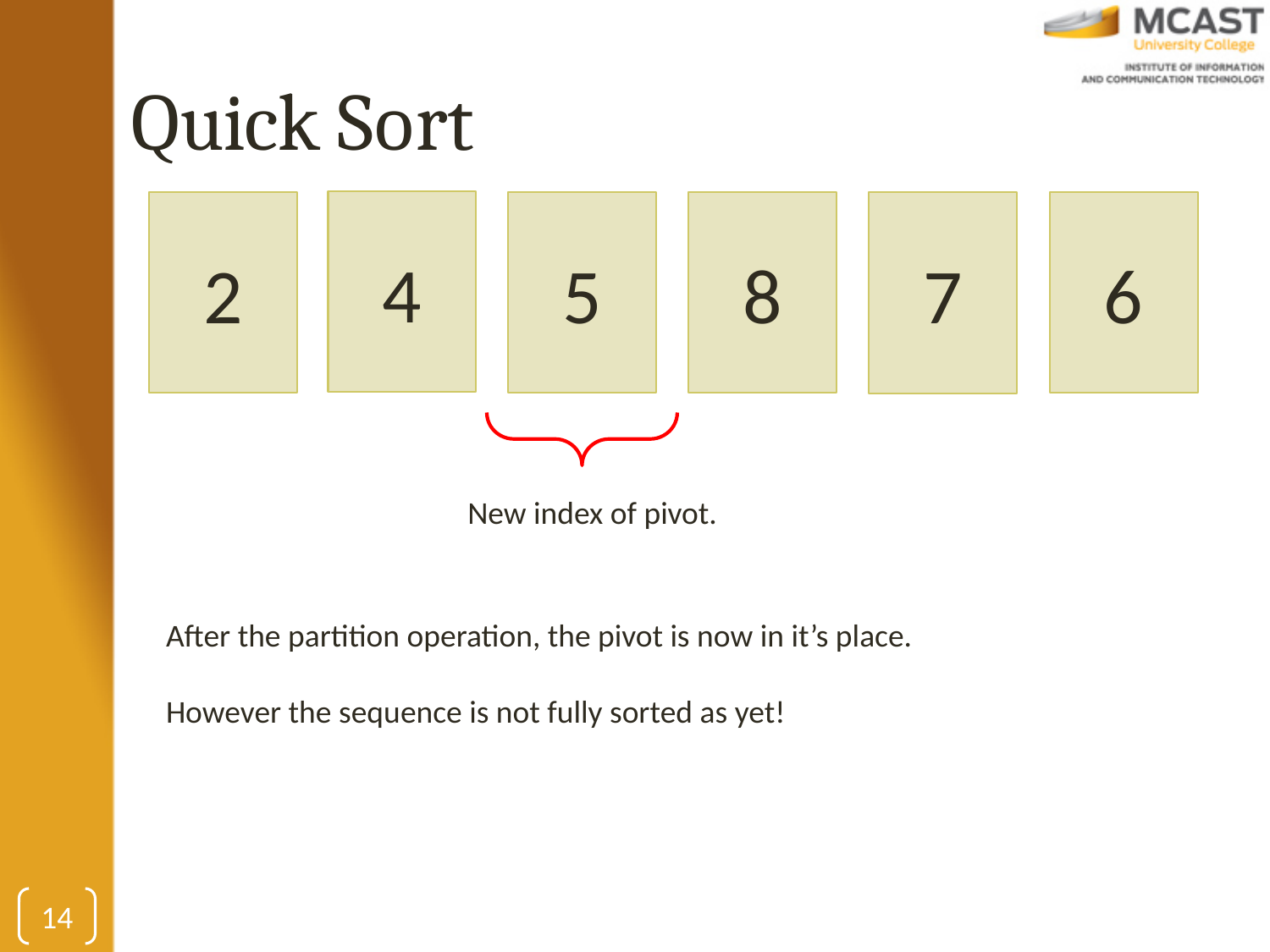

# Quick Sort
4
8
6
2
5
7

New index of pivot.
After the partition operation, the pivot is now in it’s place.

However the sequence is not fully sorted as yet!
14